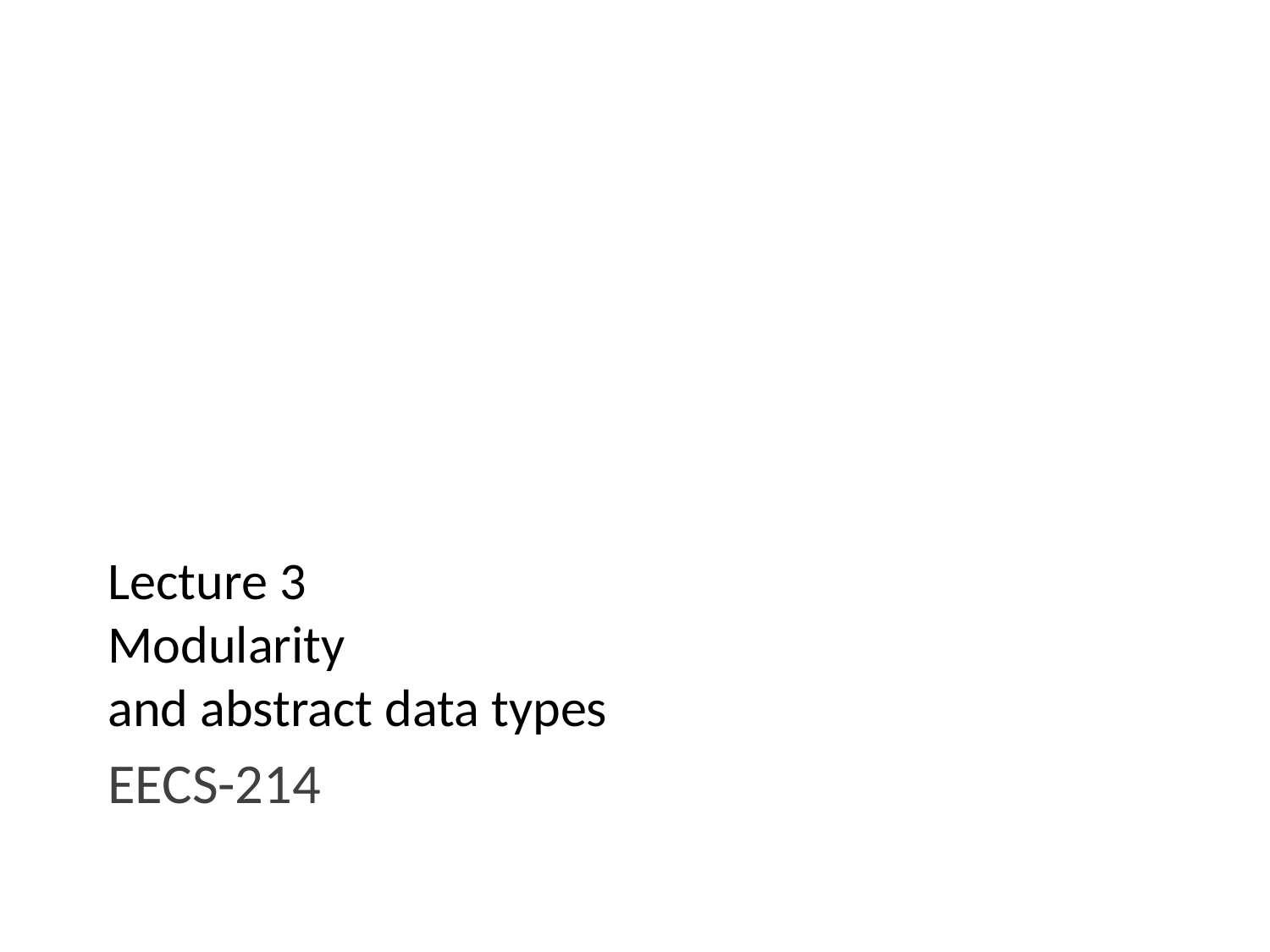

# Lecture 3 Modularity and abstract data types
EECS-214